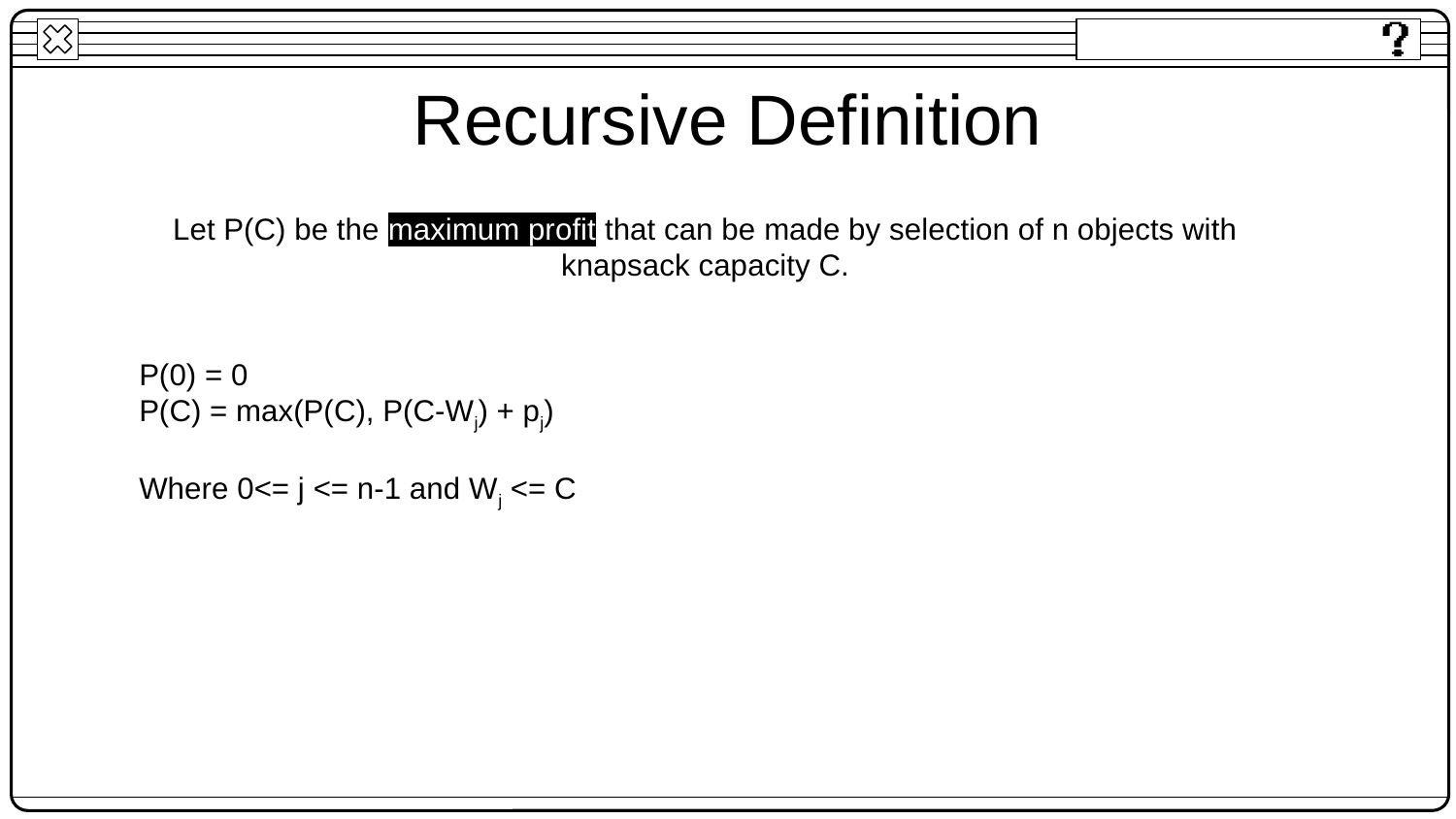

Recursive Definition
Let P(C) be the maximum profit that can be made by selection of n objects with knapsack capacity C.
P(0) = 0
P(C) = max(P(C), P(C-Wj) + pj)

Where 0<= j <= n-1 and Wj <= C